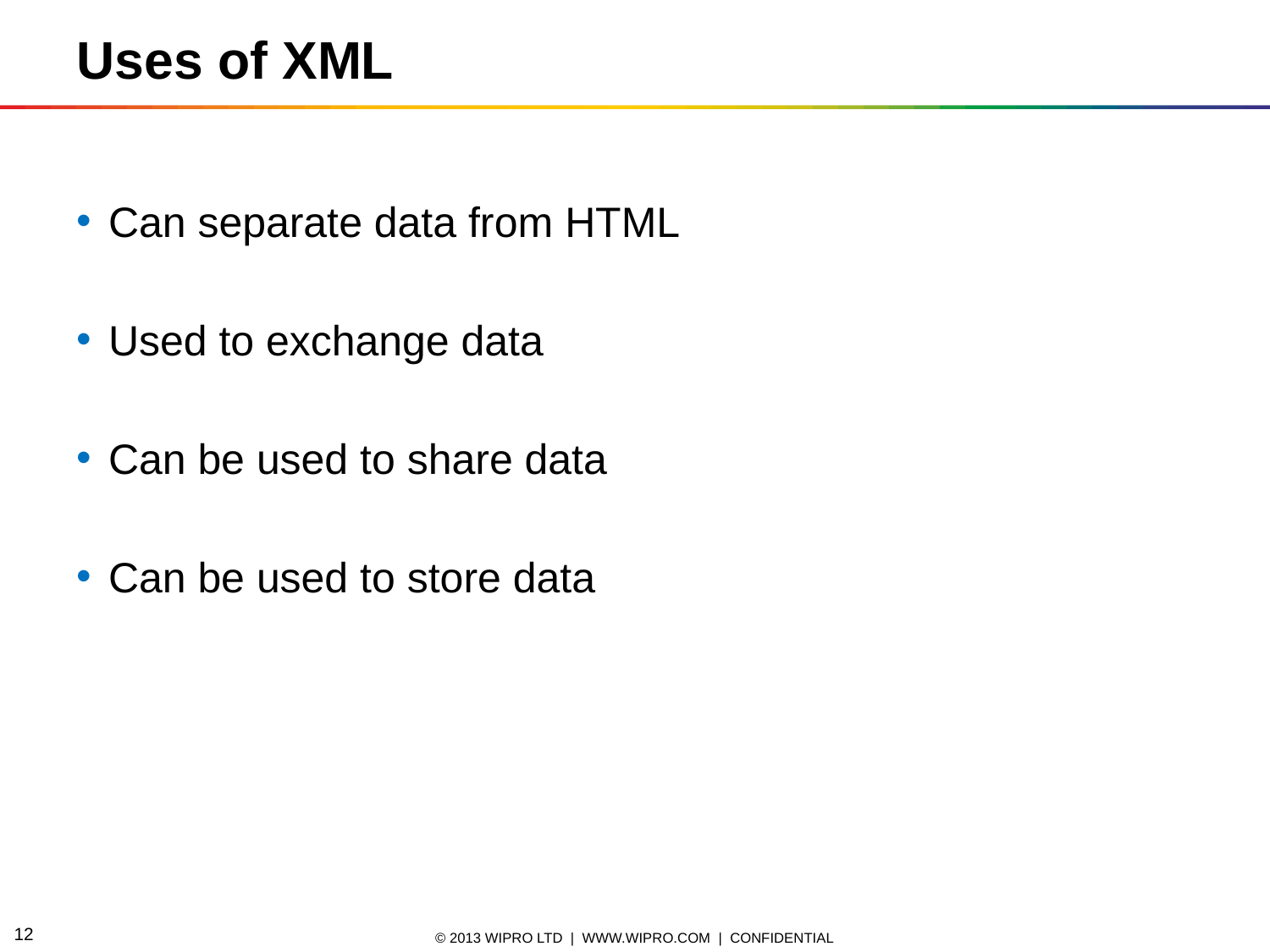

Uses of XML
Can separate data from HTML

Used to exchange data

Can be used to share data

Can be used to store data